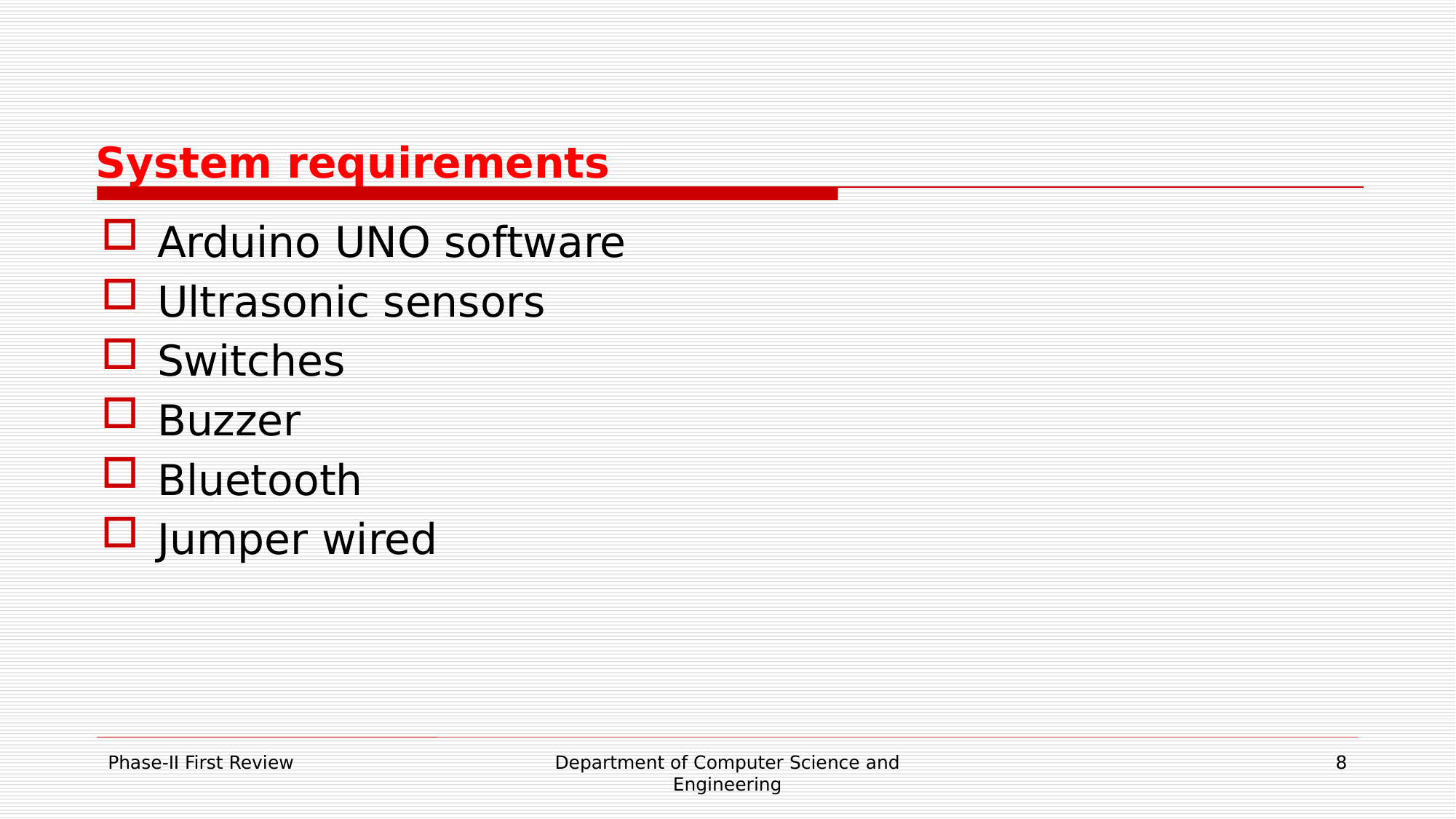

# System requirements
Arduino UNO software
Ultrasonic sensors
Switches
Buzzer
Bluetooth
Jumper wired

Phase-II First Review
Department of Computer Science and Engineering
8